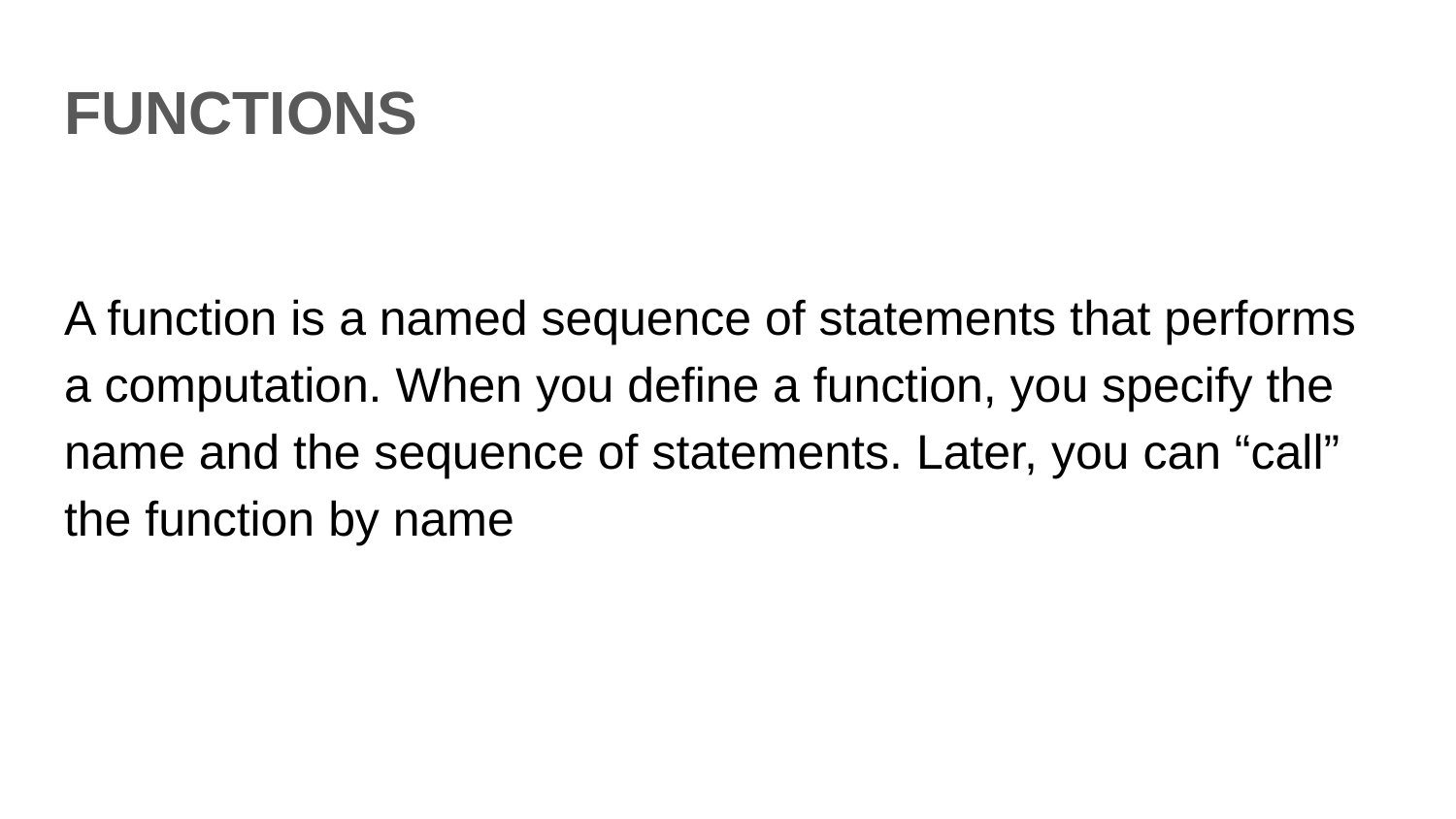

FUNCTIONS

A function is a named sequence of statements that performs a computation. When you define a function, you specify the name and the sequence of statements. Later, you can “call” the function by name